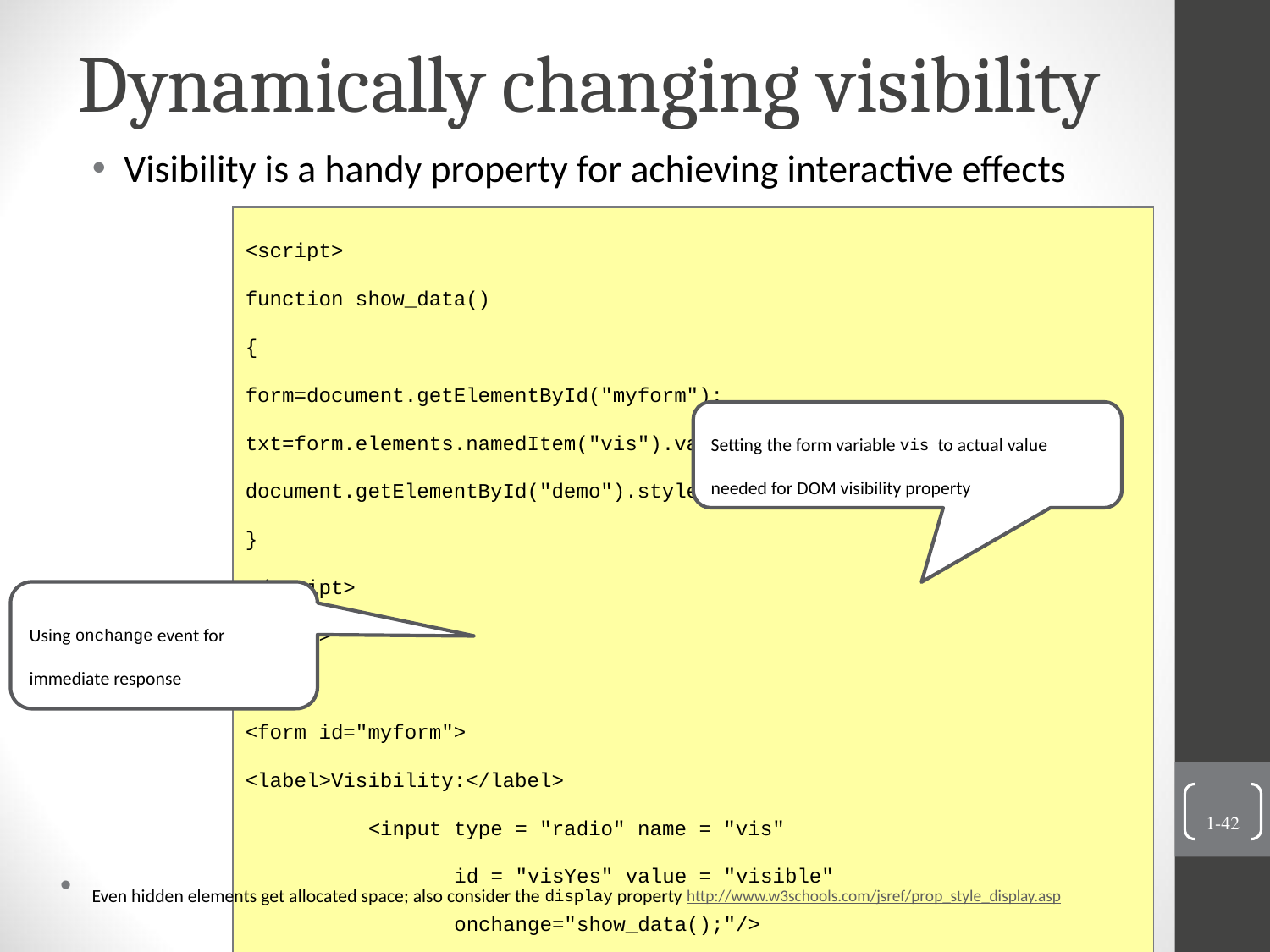

# Dynamically changing visibility
Visibility is a handy property for achieving interactive effects
<script>
function show_data()
{
form=document.getElementById("myform");
txt=form.elements.namedItem("vis").value;
document.getElementById("demo").style.visibility=txt;
}
</script>
</head>
...
<form id="myform">
<label>Visibility:</label>
          <input type = "radio" name = "vis"
                 id = "visYes" value = "visible"
                 onchange="show_data();"/>
          <label for = "visYes">Yes</label>
          <input type = "radio" name = "vis"
                 id = "visNo" value = "hidden"
	        checked = "checked" onchange="show_data();"/>
          <label for = "visNo">No</label>
...
<div id="demo" style="visibility:hidden">Boo!</div>
Setting the form variable vis to actual value needed for DOM visibility property
Using onchange event for immediate response
1-42
Even hidden elements get allocated space; also consider the display property http://www.w3schools.com/jsref/prop_style_display.asp